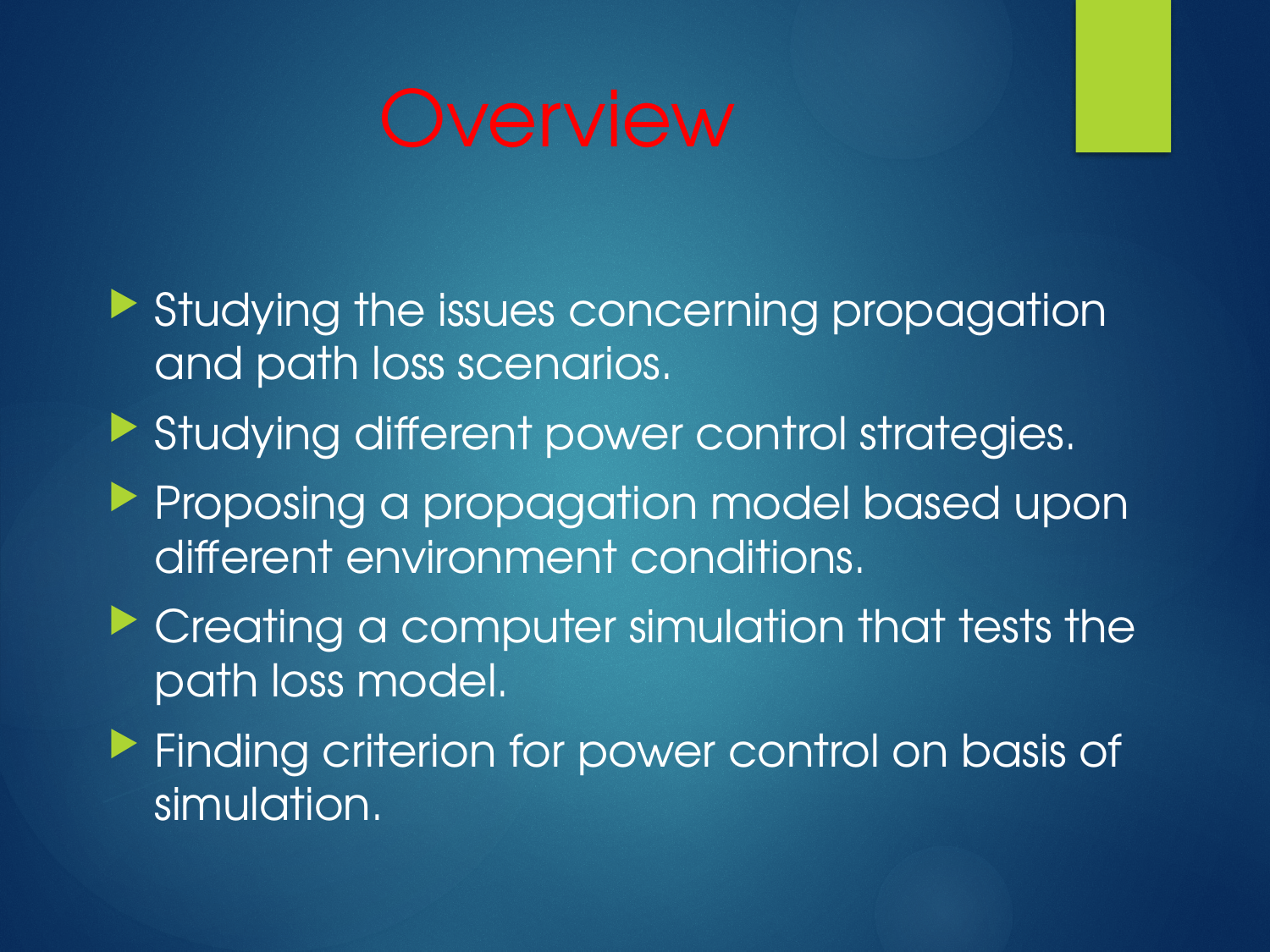

# Overview
Studying the issues concerning propagation and path loss scenarios.
Studying different power control strategies.
Proposing a propagation model based upon different environment conditions.
Creating a computer simulation that tests the path loss model.
Finding criterion for power control on basis of simulation.